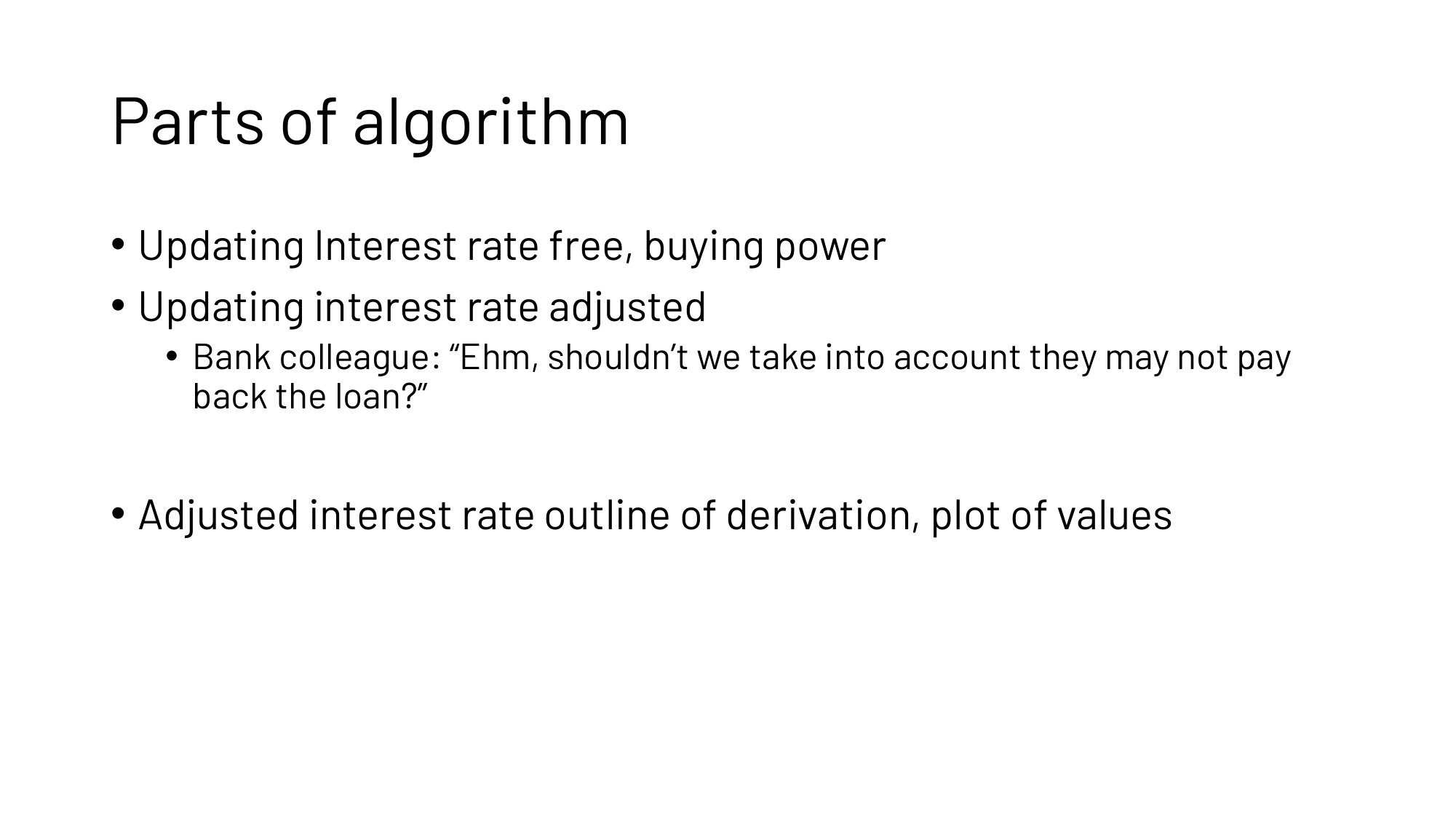

# Parts of algorithm
Updating Interest rate free, buying power
Updating interest rate adjusted
Bank colleague: “Ehm, shouldn’t we take into account they may not pay back the loan?”

Adjusted interest rate outline of derivation, plot of values